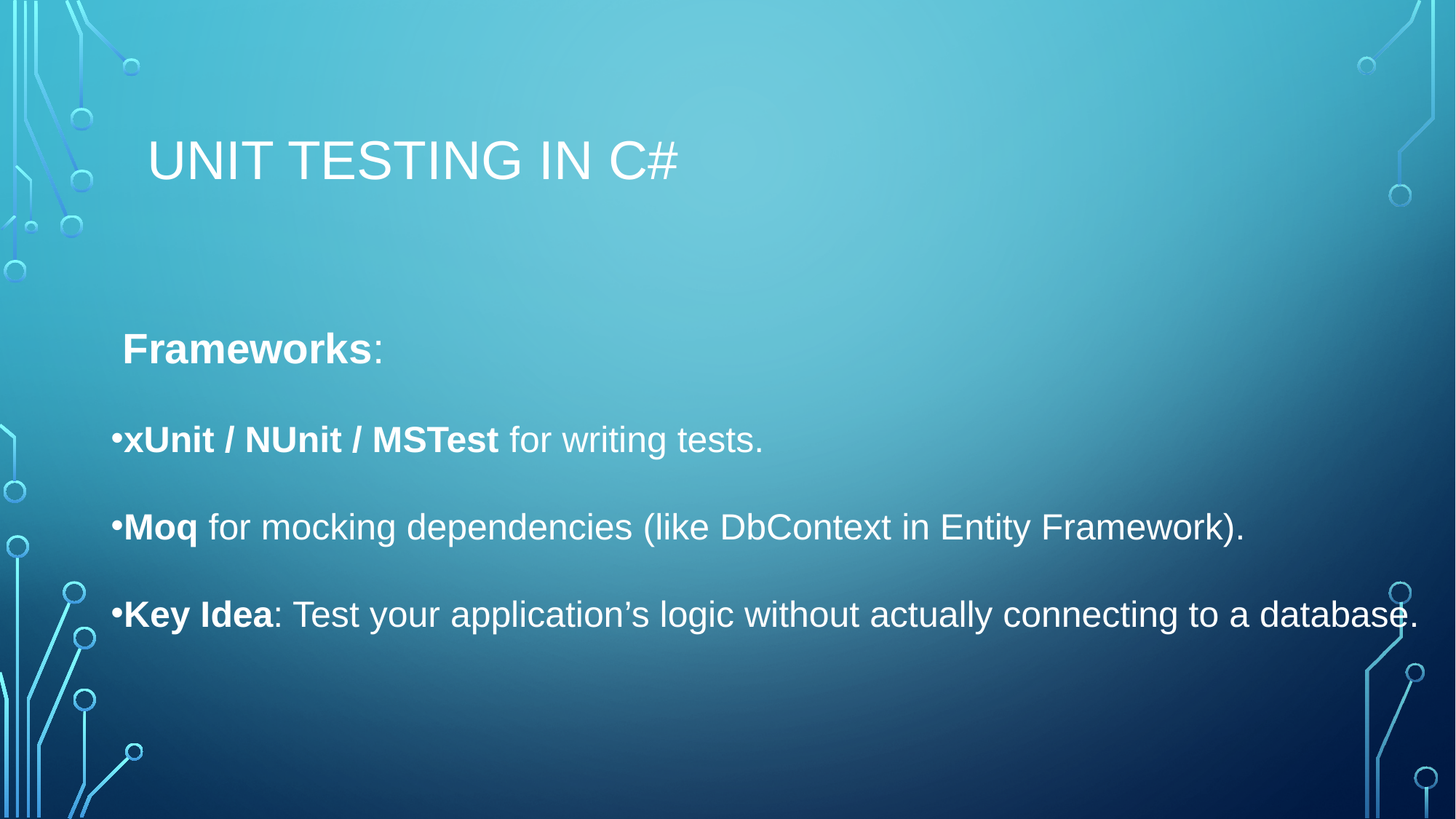

# Unit Testing in C#
 Frameworks:

xUnit / NUnit / MSTest for writing tests.

Moq for mocking dependencies (like DbContext in Entity Framework).

Key Idea: Test your application’s logic without actually connecting to a database.